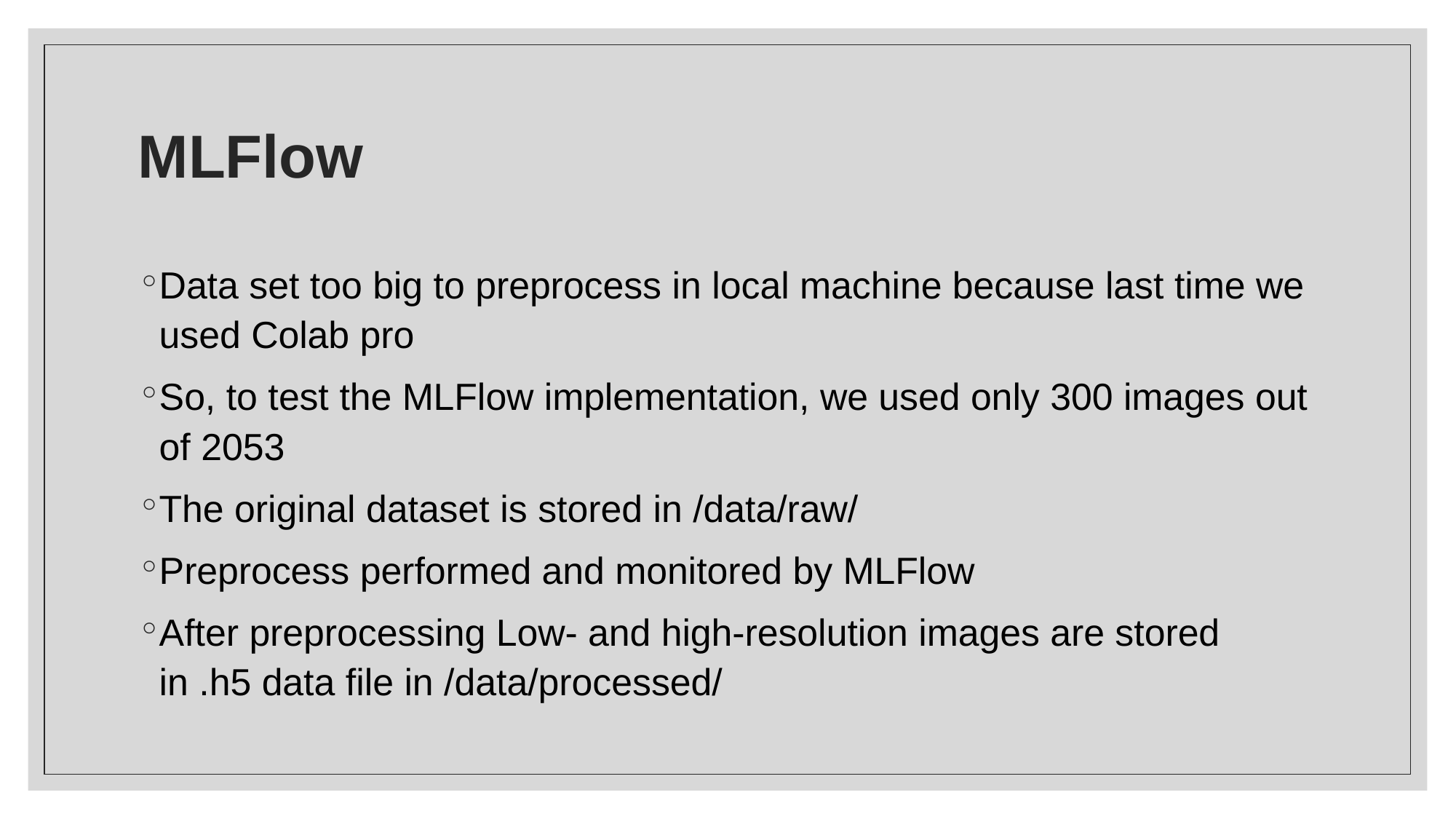

# MLFlow
Data set too big to preprocess in local machine because last time we used Colab pro
So, to test the MLFlow implementation, we used only 300 images out of 2053
The original dataset is stored in /data/raw/
Preprocess performed and monitored by MLFlow
After preprocessing Low- and high-resolution images are stored in .h5 data file in /data/processed/